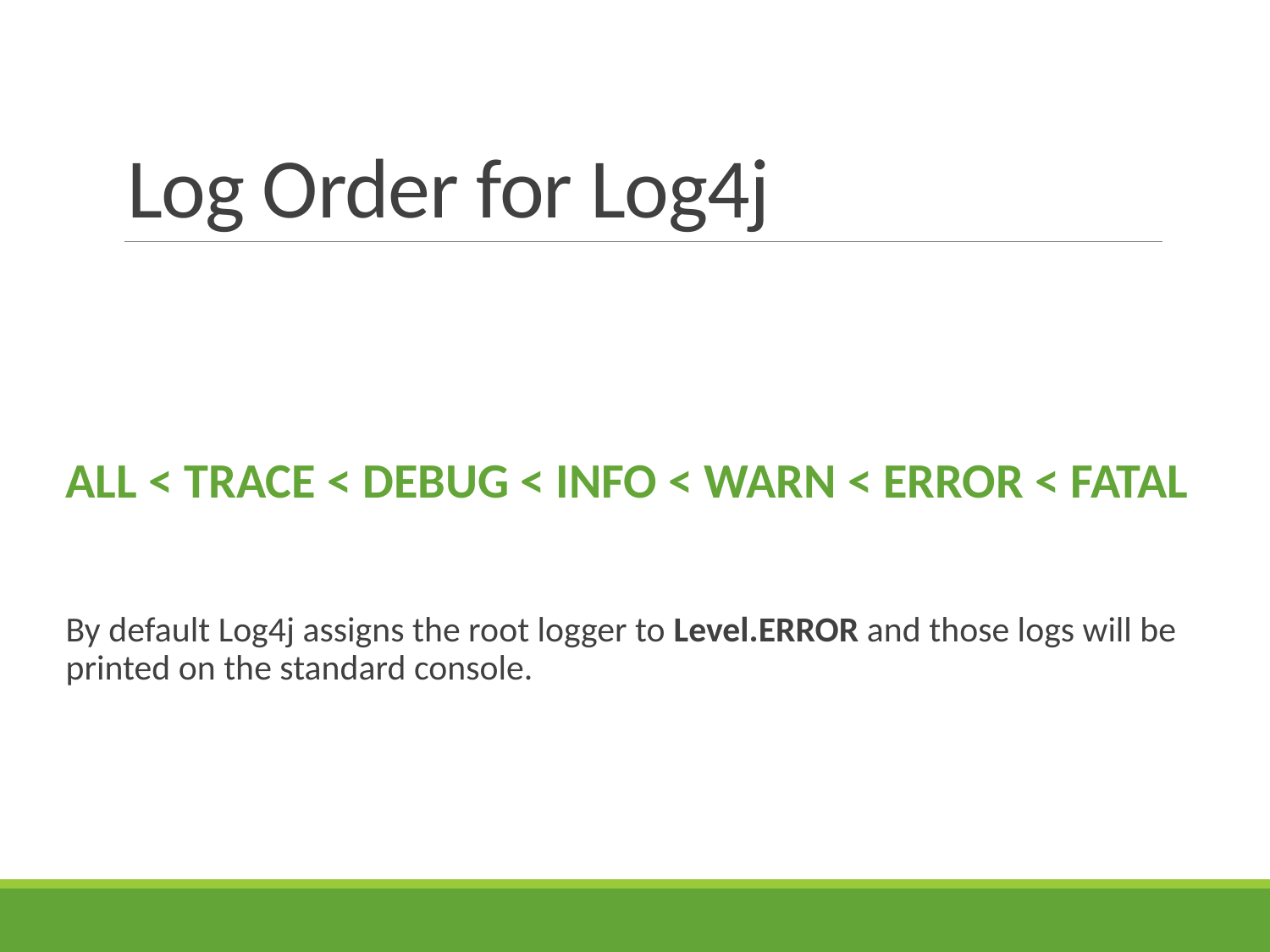

# Log Order for Log4j

ALL < TRACE < DEBUG < INFO < WARN < ERROR < FATAL

By default Log4j assigns the root logger to Level.ERROR and those logs will be printed on the standard console.